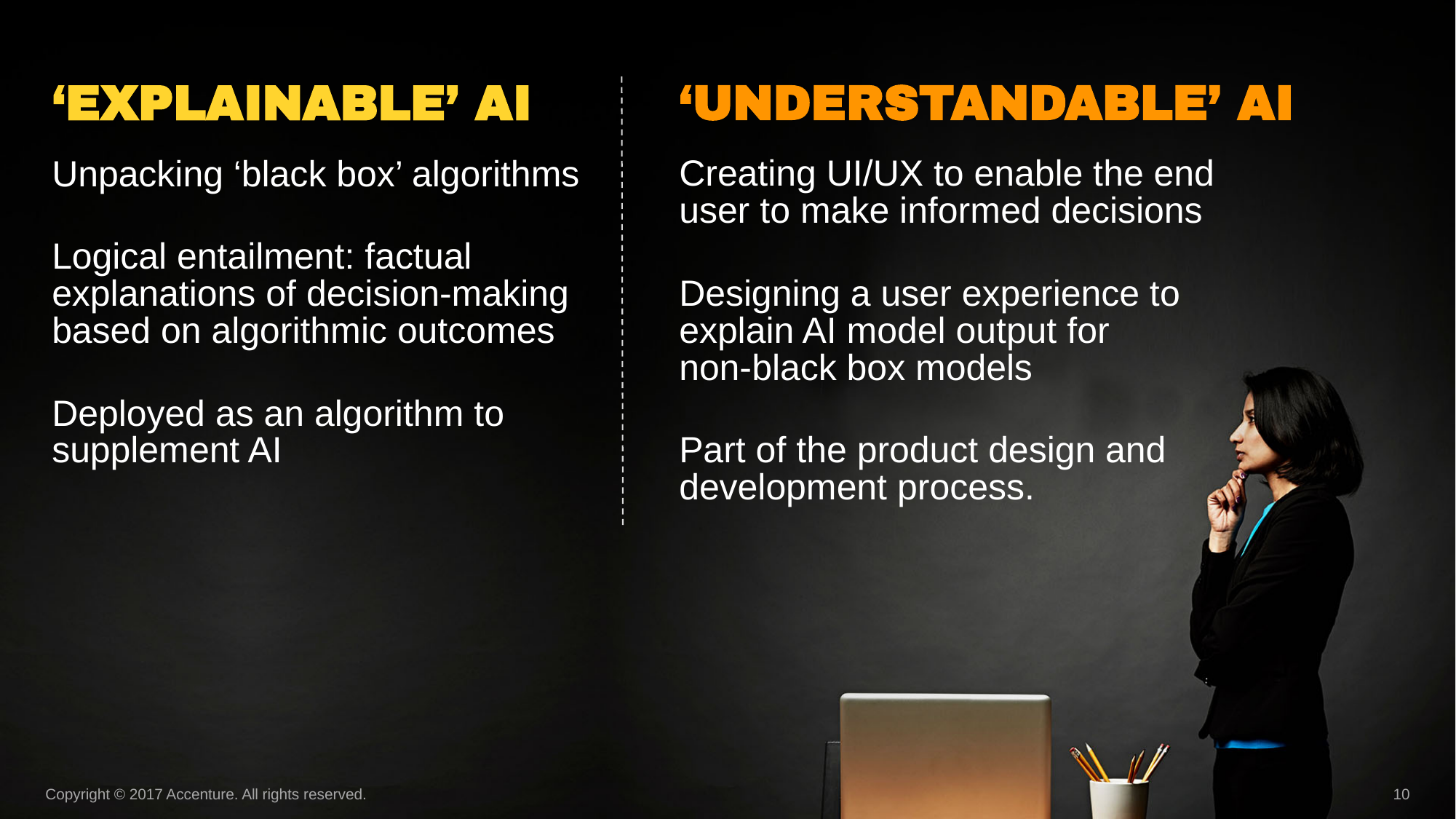

‘EXPLAINABLE’ AI
Unpacking ‘black box’ algorithms
Logical entailment: factual explanations of decision-making based on algorithmic outcomes
Deployed as an algorithm to supplement AI

‘UNDERSTANDABLE’ AI
Creating UI/UX to enable the end user to make informed decisions
Designing a user experience to explain AI model output for
non-black box models
Part of the product design and development process.

Copyright © 2017 Accenture. All rights reserved.
10